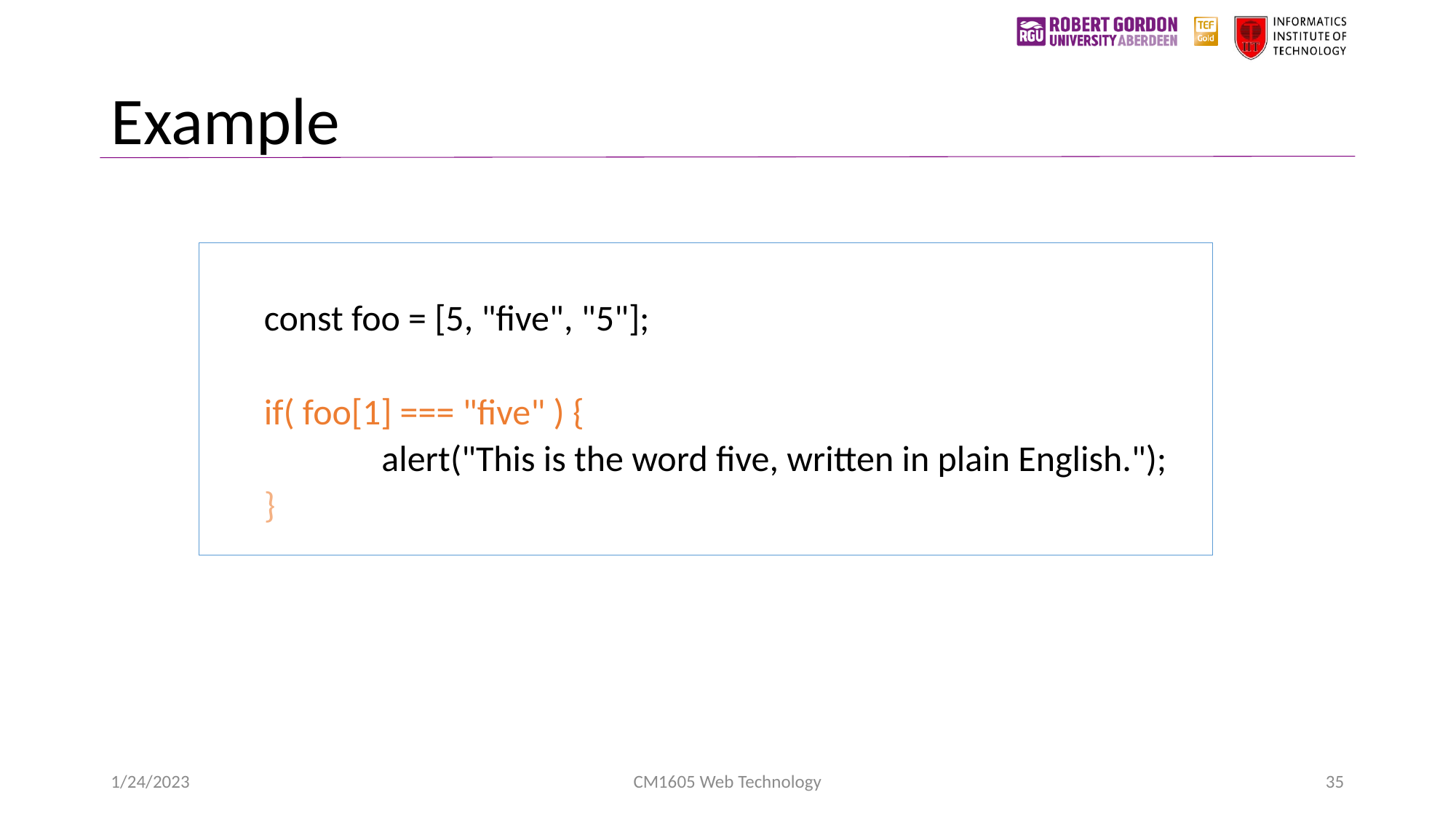

# Example

const foo = [5, "five", "5"];

if( foo[1] === "five" ) {
	 alert("This is the word five, written in plain English.");
}
1/24/2023
CM1605 Web Technology
35